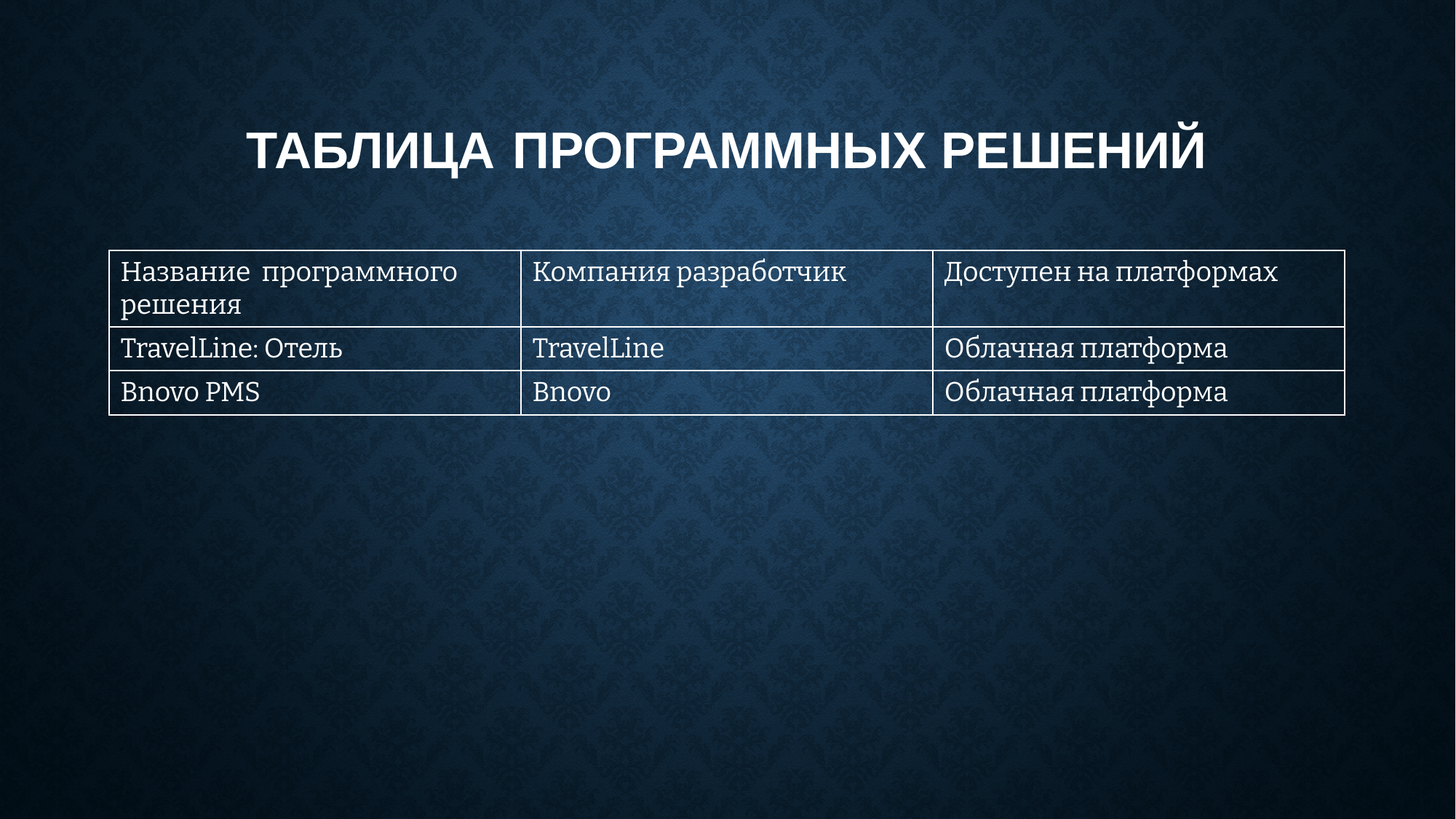

# Таблица программных решений
| Название программного решения | Компания разработчик | Доступен на платформах |
| --- | --- | --- |
| TravelLine: Отель | TravelLine | Облачная платформа |
| Bnovo PMS | Bnovo | Облачная платформа |